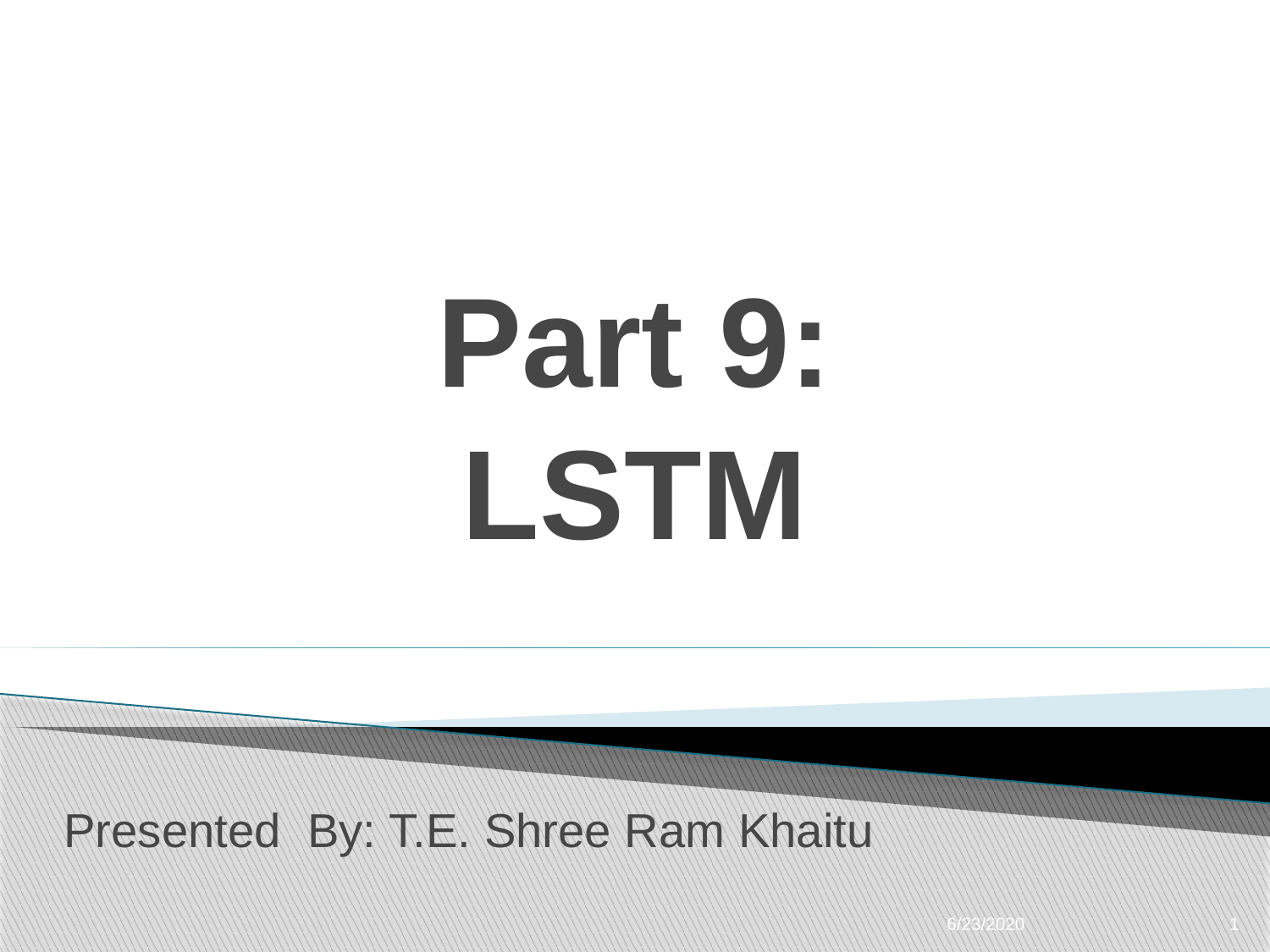

# Part 9: LSTM
Presented  By: T.E. Shree Ram Khaitu
6/23/2020
1